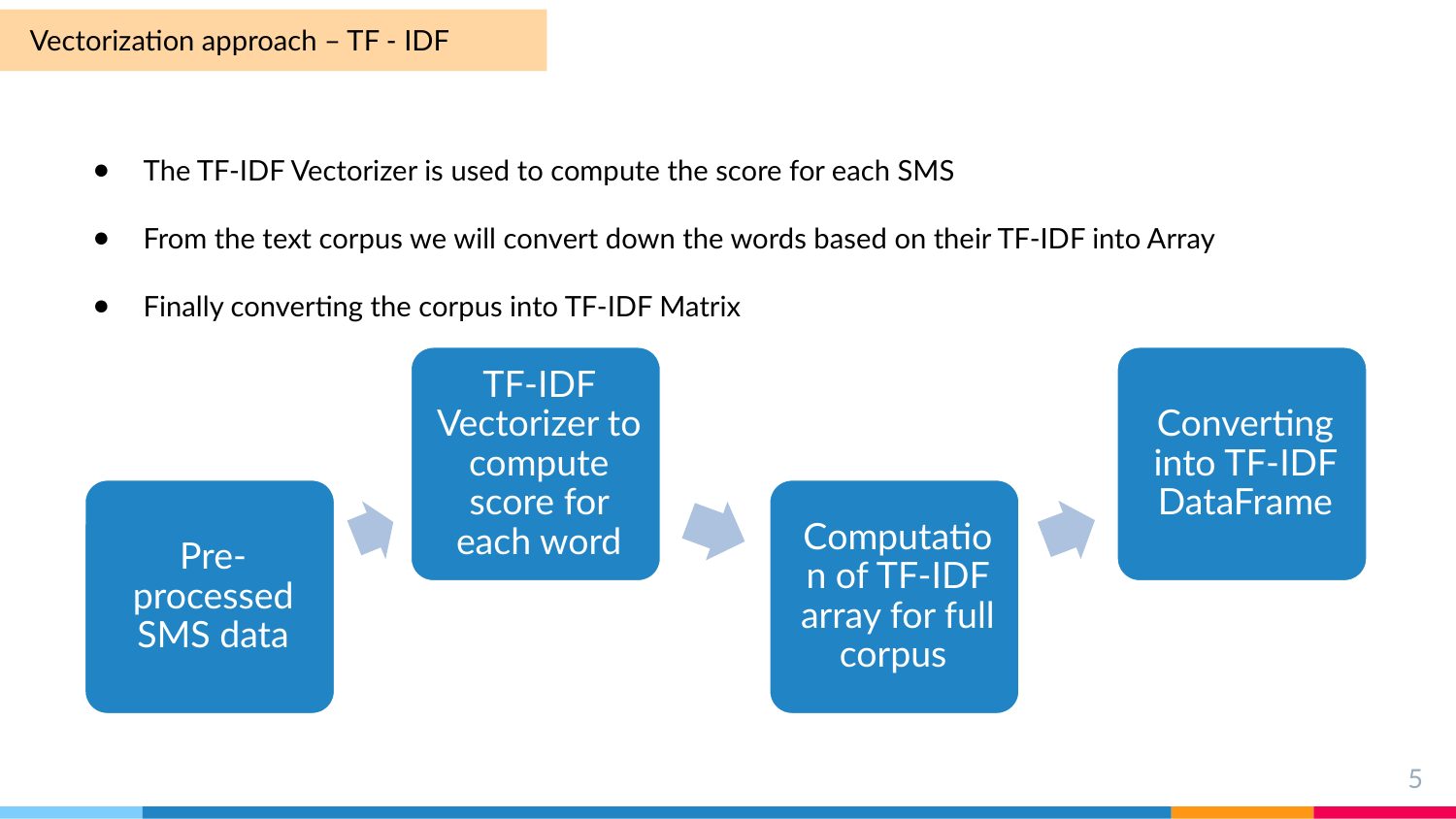

Vectorization approach – TF - IDF
The TF-IDF Vectorizer is used to compute the score for each SMS
From the text corpus we will convert down the words based on their TF-IDF into Array
Finally converting the corpus into TF-IDF Matrix
Pre-processed SMS data

TF-IDF Vectorizer to compute score for each word

Computation of TF-IDF array for full corpus

Converting into TF-IDF DataFrame
5